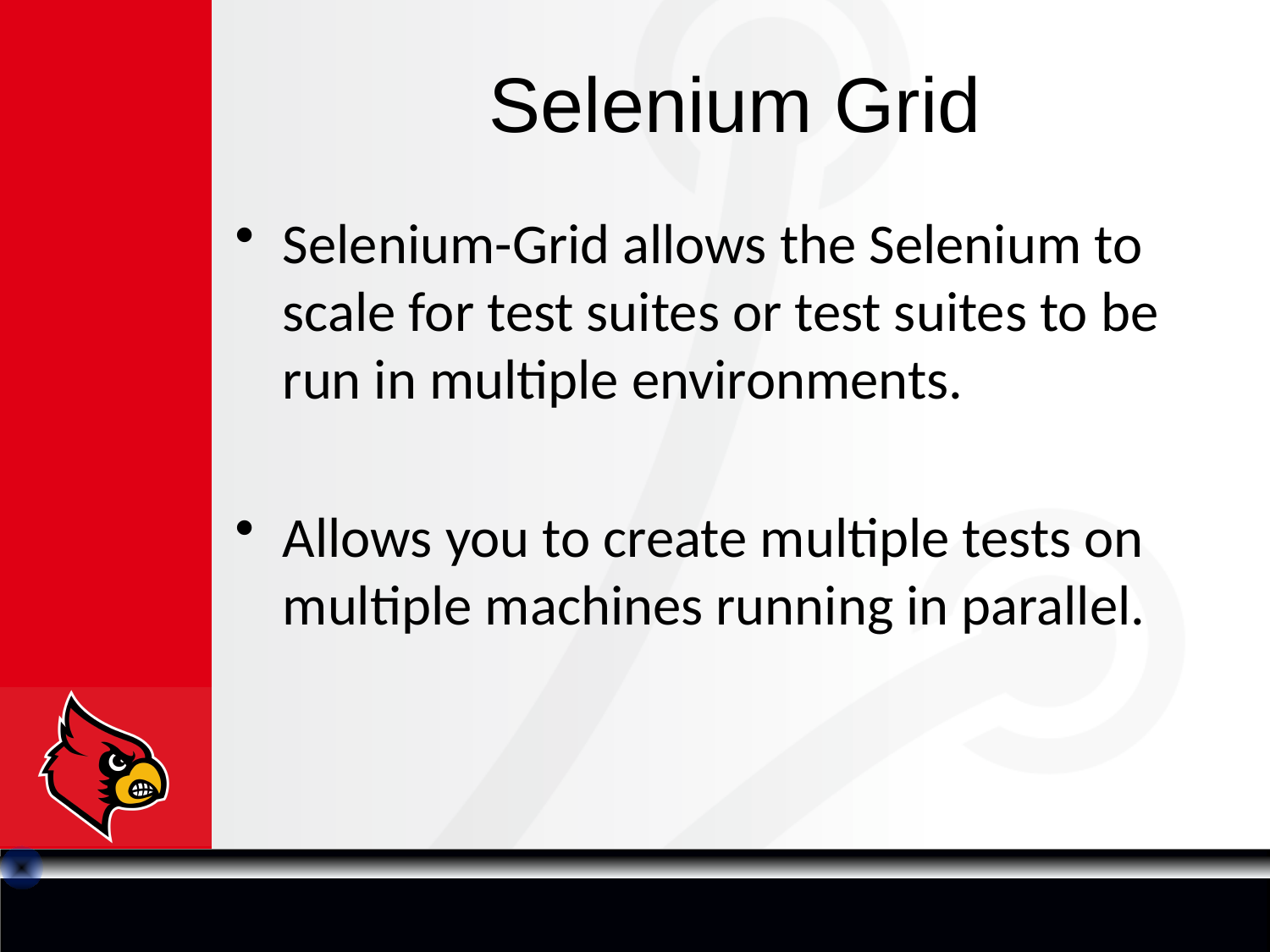

# Selenium Grid
Selenium-Grid allows the Selenium to scale for test suites or test suites to be run in multiple environments.

Allows you to create multiple tests on multiple machines running in parallel.